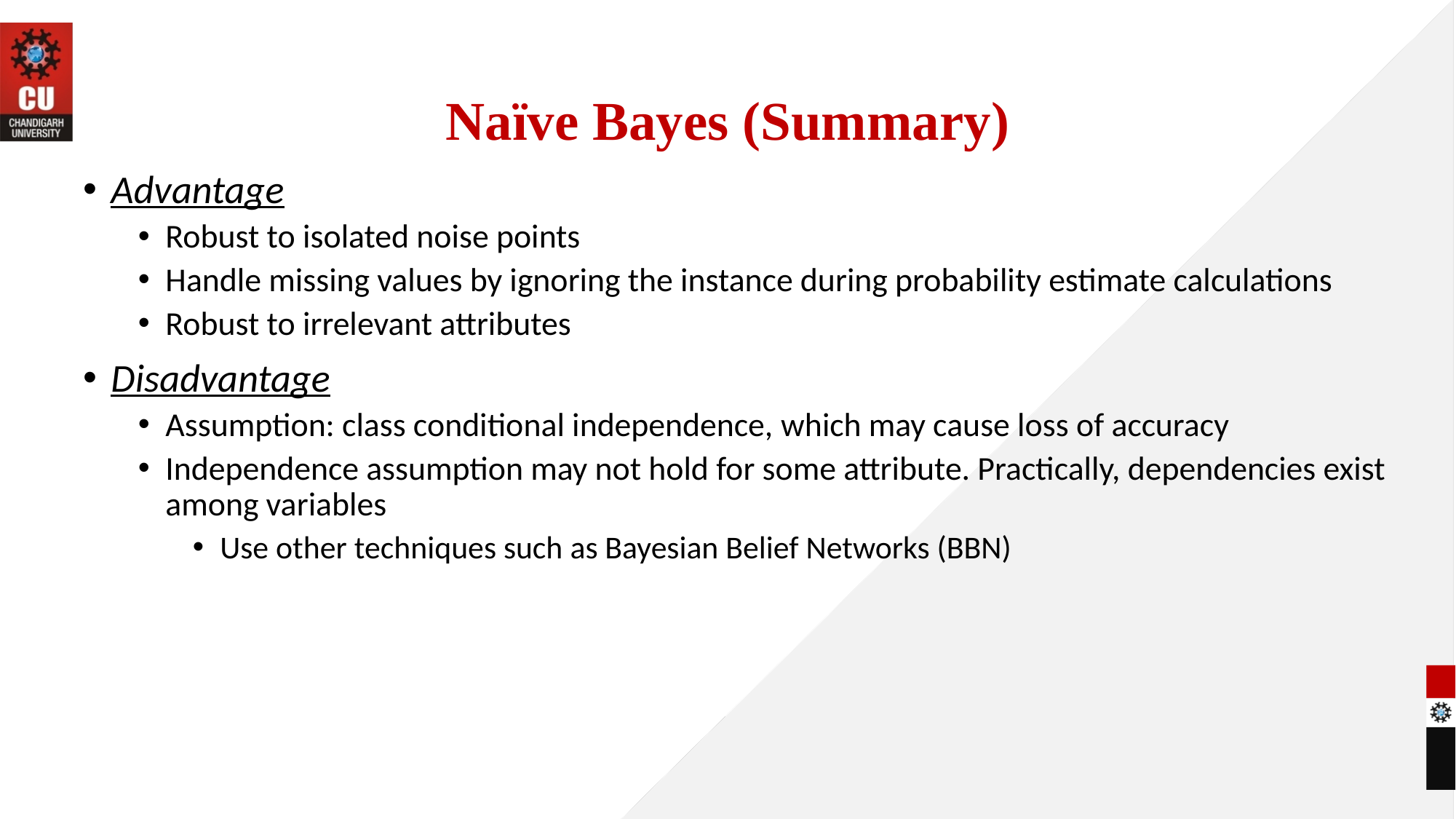

# Naïve Bayes (Summary)
Advantage
Robust to isolated noise points
Handle missing values by ignoring the instance during probability estimate calculations
Robust to irrelevant attributes
Disadvantage
Assumption: class conditional independence, which may cause loss of accuracy
Independence assumption may not hold for some attribute. Practically, dependencies exist among variables
Use other techniques such as Bayesian Belief Networks (BBN)